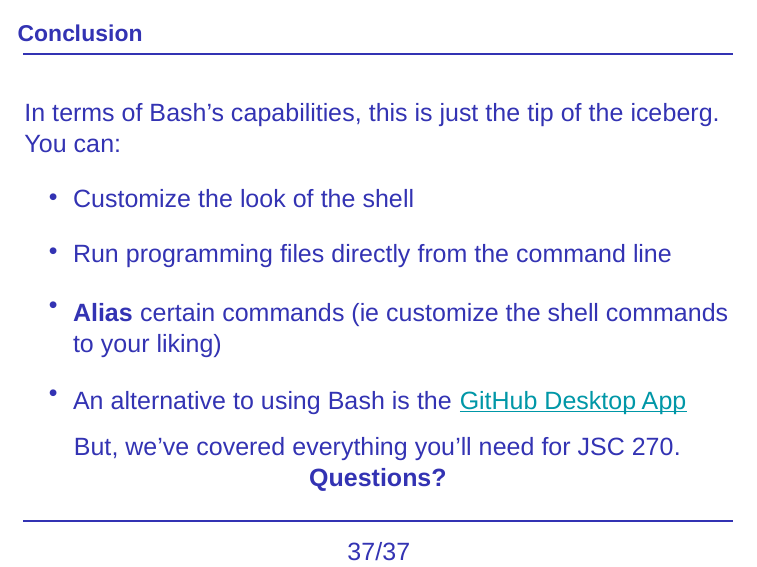

Conclusion

In terms of Bash’s capabilities, this is just the tip of the iceberg. You can:
•
Customize the look of the shell
•
Run programming ﬁles directly from the command line
•
Alias certain commands (ie customize the shell commands to your liking)
•
An alternative to using Bash is the GitHub Desktop App
But, we’ve covered everything you’ll need for JSC 270. Questions?

37/37